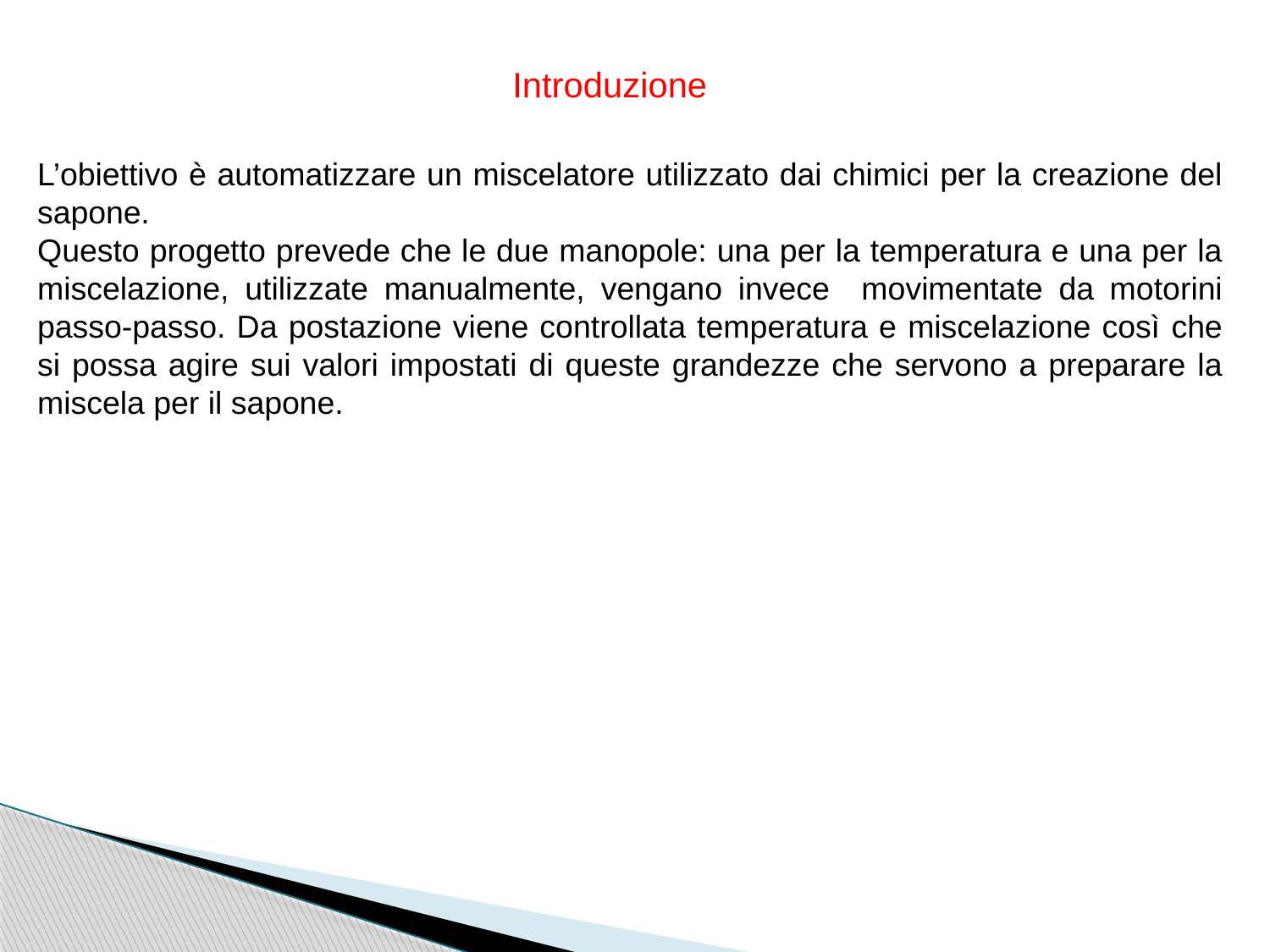

Introduzione
L’obiettivo è automatizzare un miscelatore utilizzato dai chimici per la creazione del sapone.
Questo progetto prevede che le due manopole: una per la temperatura e una per la miscelazione, utilizzate manualmente, vengano invece  movimentate da motorini passo-passo. Da postazione viene controllata temperatura e miscelazione così che si possa agire sui valori impostati di queste grandezze che servono a preparare la miscela per il sapone.